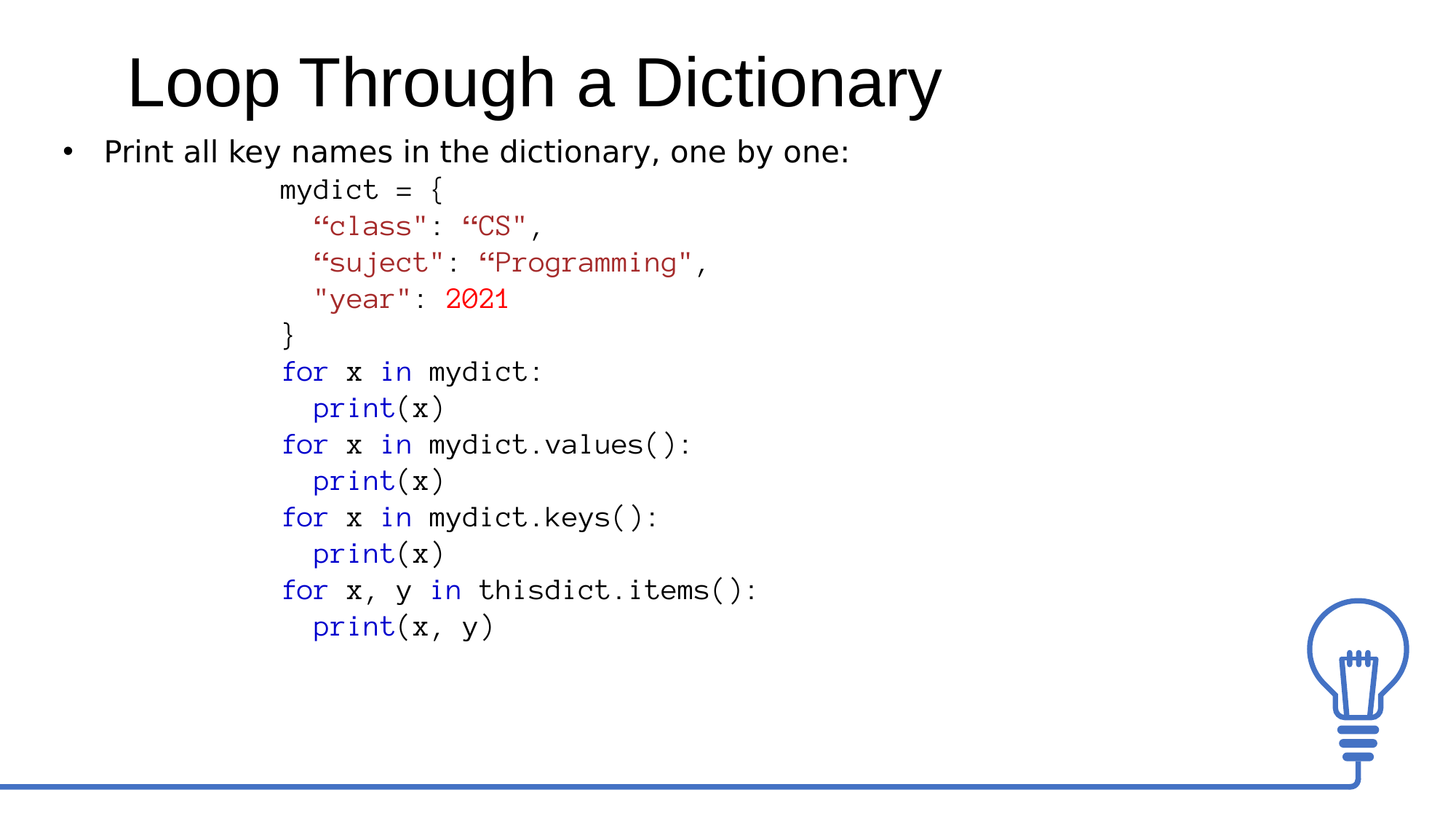

Loop Through a Dictionary
Print all key names in the dictionary, one by one:
mydict = {
  “class": “CS",
  “suject": “Programming",
  "year": 2021
}
for x in mydict:
  print(x)
for x in mydict.values():
  print(x)
for x in mydict.keys():
  print(x)
for x, y in thisdict.items():
  print(x, y)